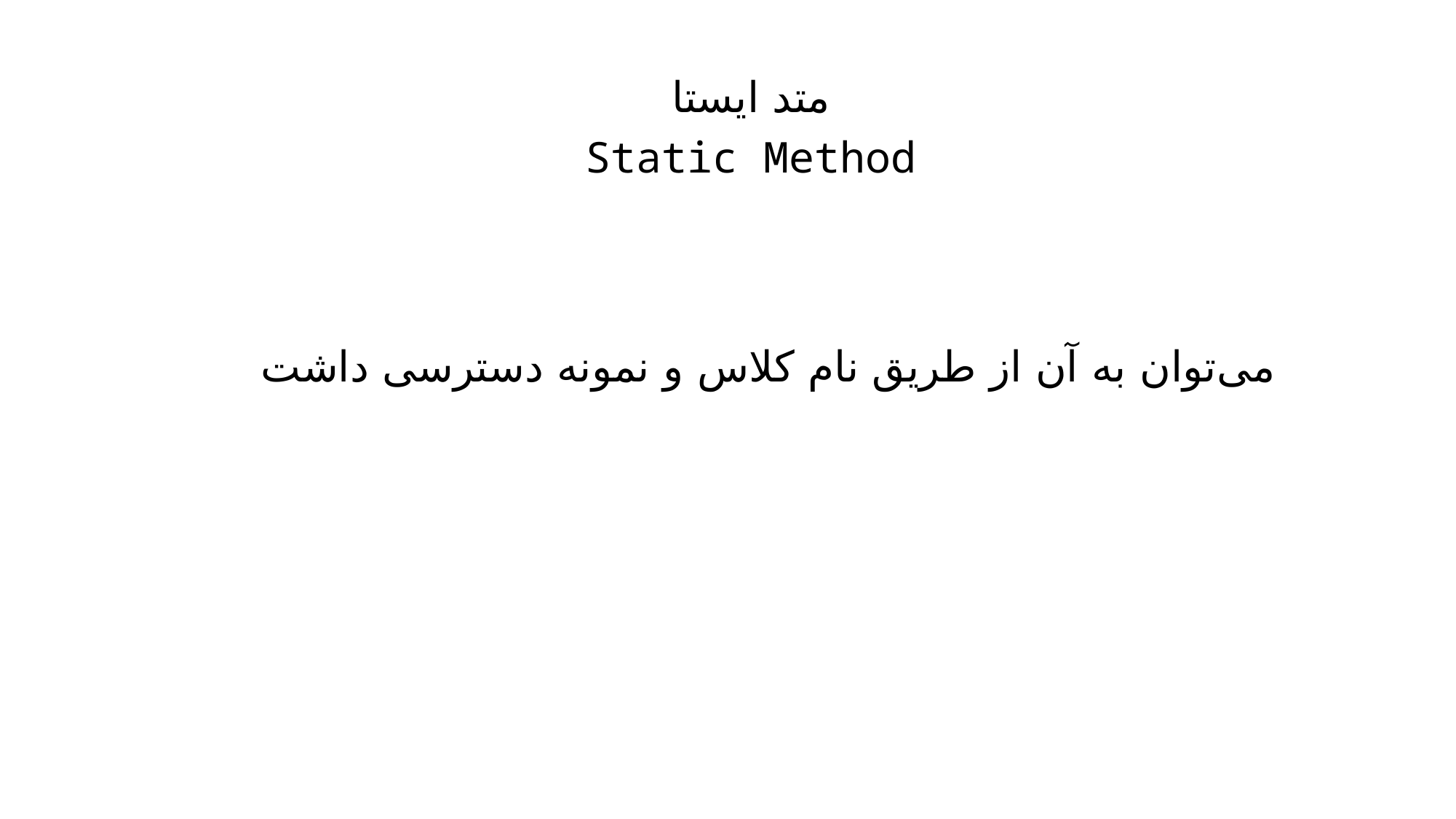

متد ایستا
Static Method
می‌توان به آن از طریق نام کلاس و نمونه دسترسی داشت